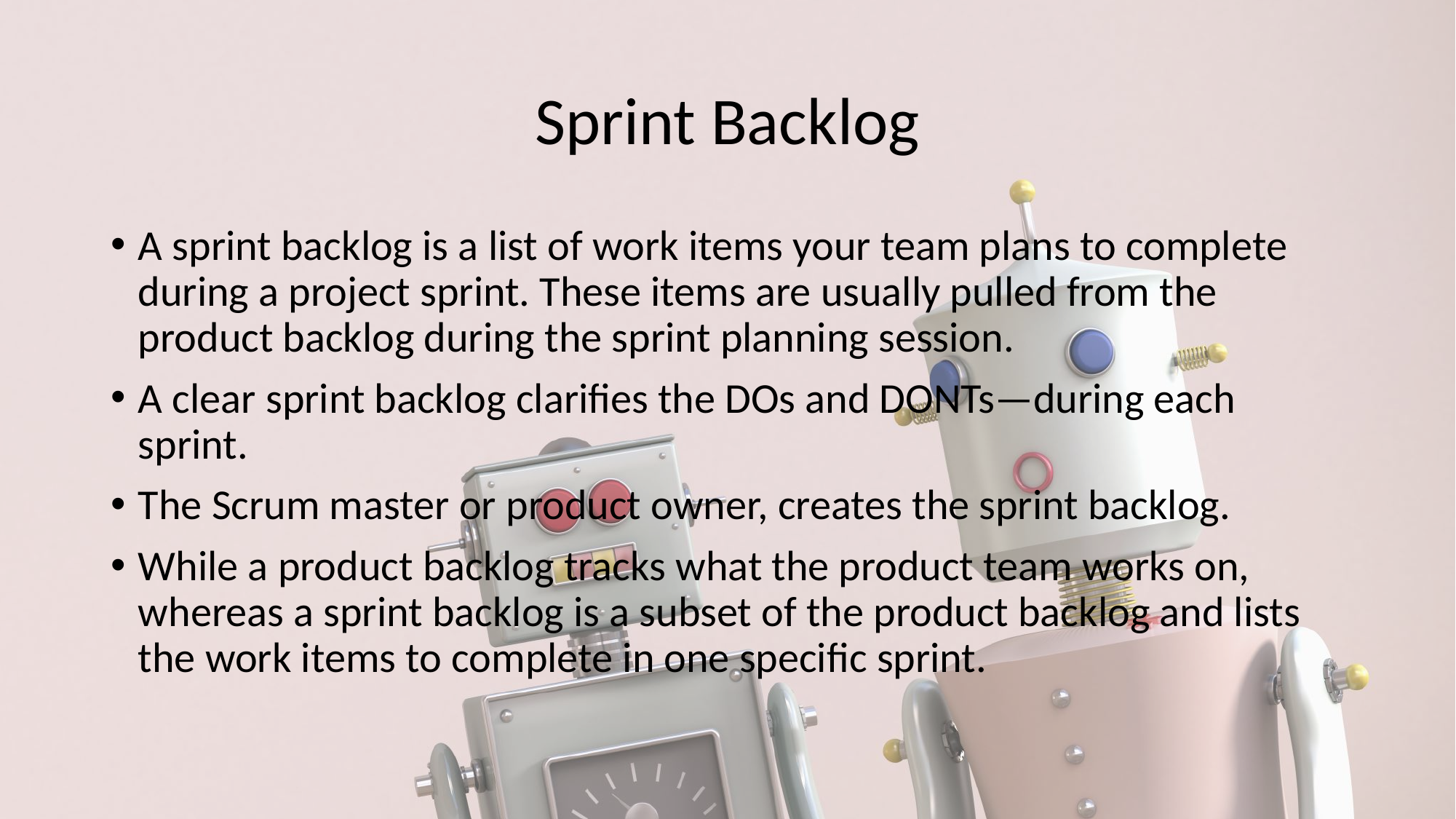

# Sprint Backlog
A sprint backlog is a list of work items your team plans to complete during a project sprint. These items are usually pulled from the product backlog during the sprint planning session.
A clear sprint backlog clarifies the DOs and DONTs—during each sprint.
The Scrum master or product owner, creates the sprint backlog.
While a product backlog tracks what the product team works on, whereas a sprint backlog is a subset of the product backlog and lists the work items to complete in one specific sprint.